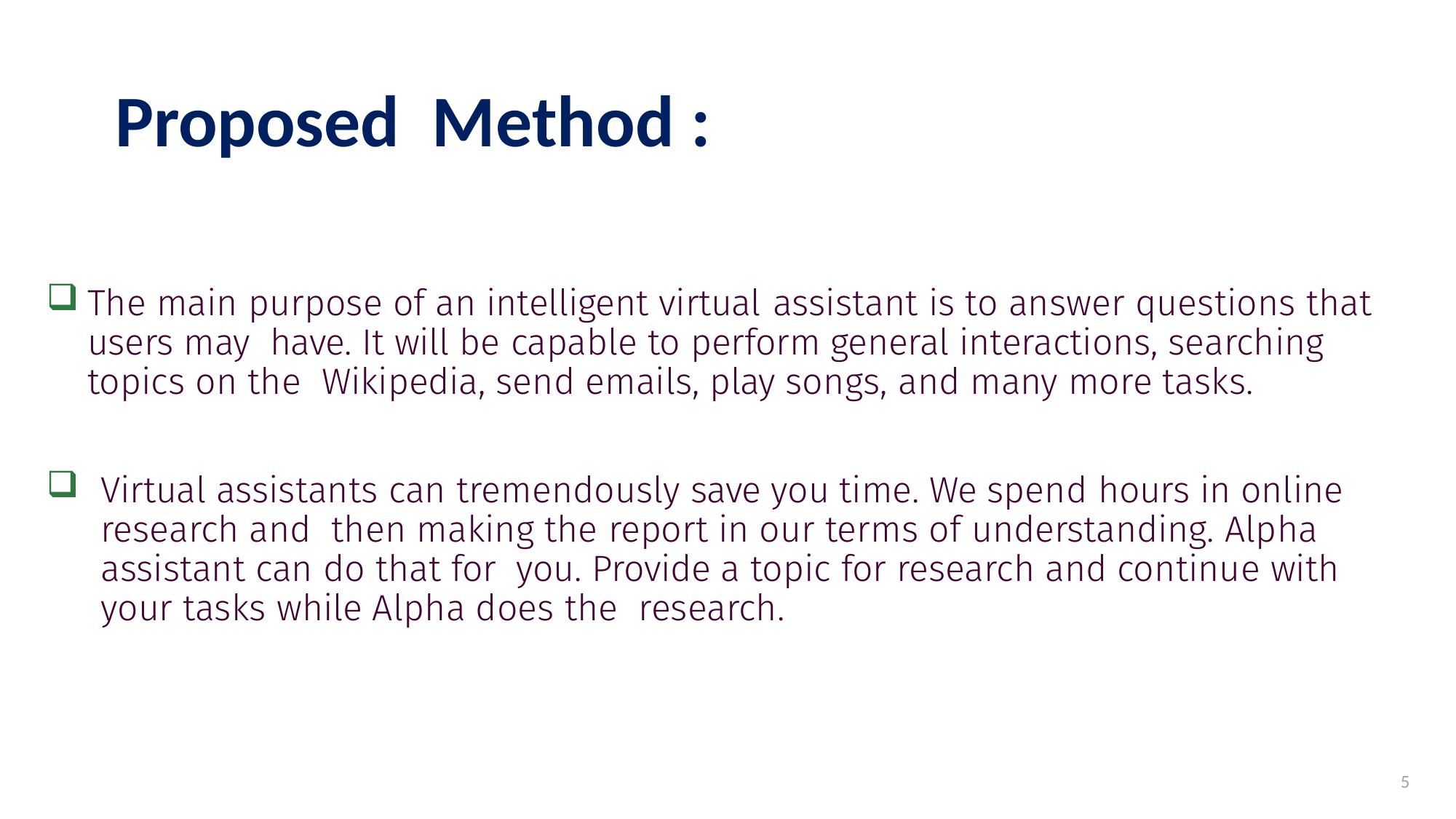

Proposed  Method :
The main purpose of an intelligent virtual assistant is to answer questions that users may  have. It will be capable to perform general interactions, searching topics on the  Wikipedia, send emails, play songs, and many more tasks.

Virtual assistants can tremendously save you time. We spend hours in online research and  then making the report in our terms of understanding. Alpha assistant can do that for  you. Provide a topic for research and continue with your tasks while Alpha does the  research.
5